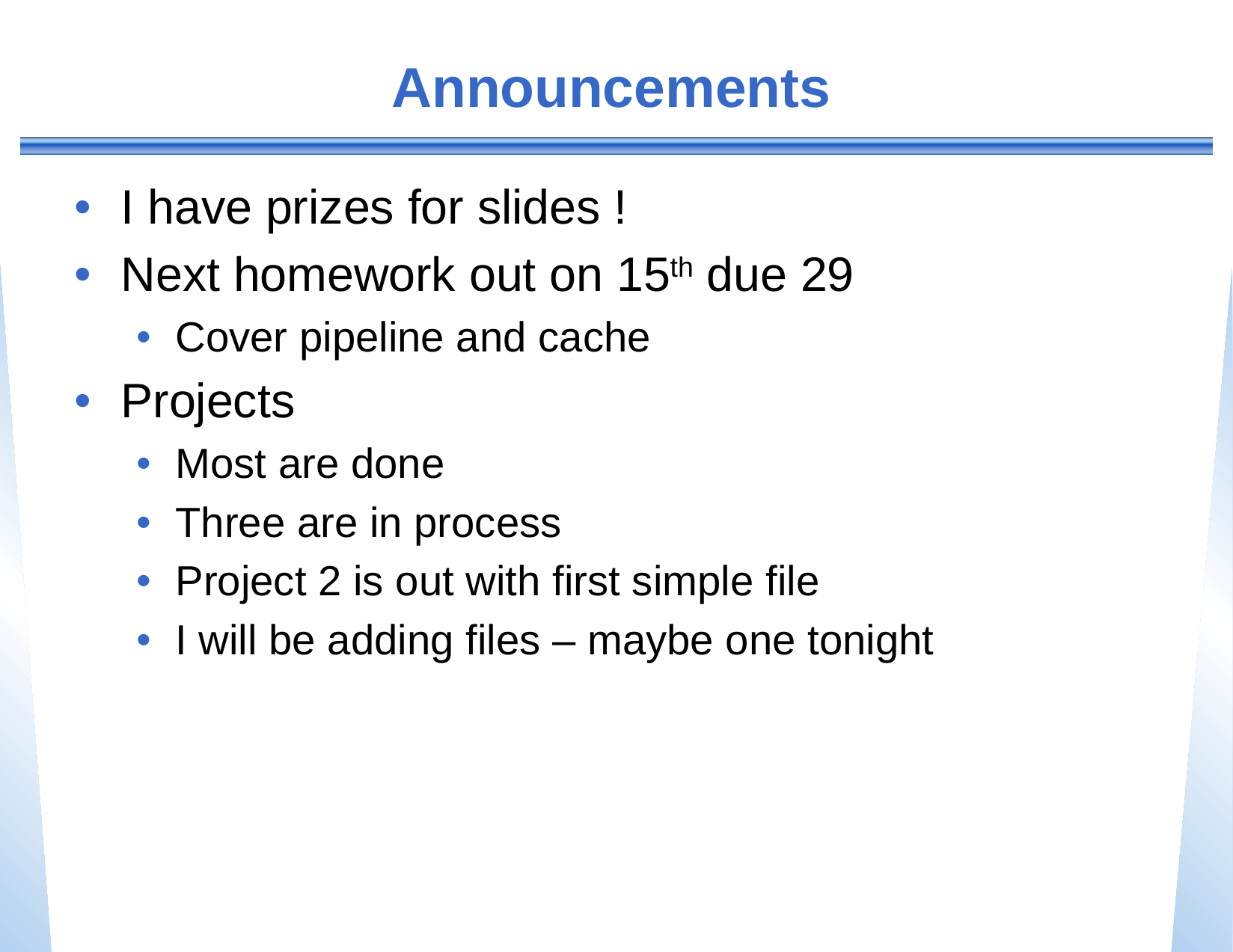

# Announcements
I have prizes for slides !
Next homework out on 15th due 29
Cover pipeline and cache
Projects
Most are done
Three are in process
Project 2 is out with first simple file
I will be adding files – maybe one tonight